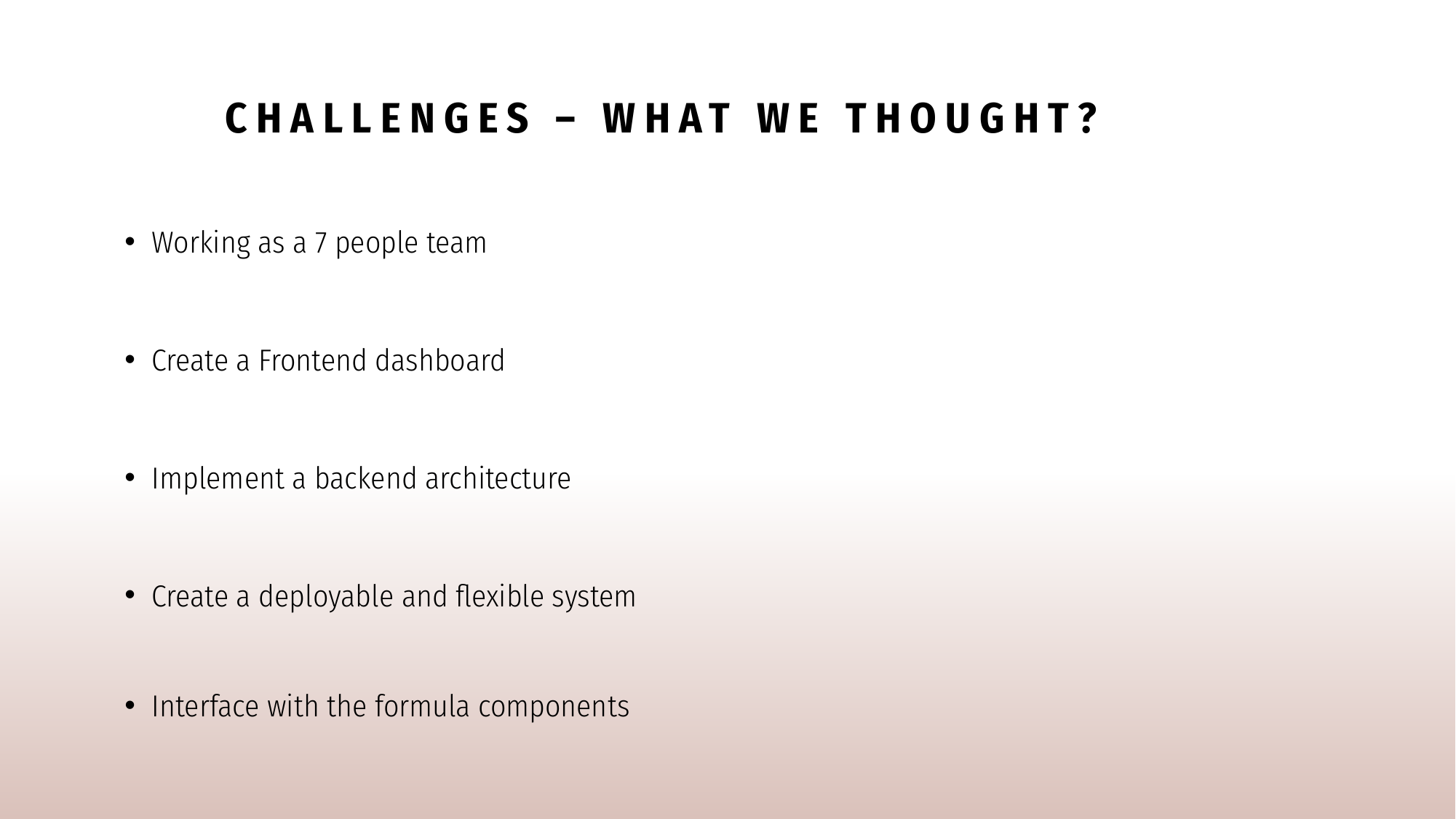

# Challenges – what we thought?
Working as a 7 people team

Create a Frontend dashboard

Implement a backend architecture

Create a deployable and flexible system

Interface with the formula components